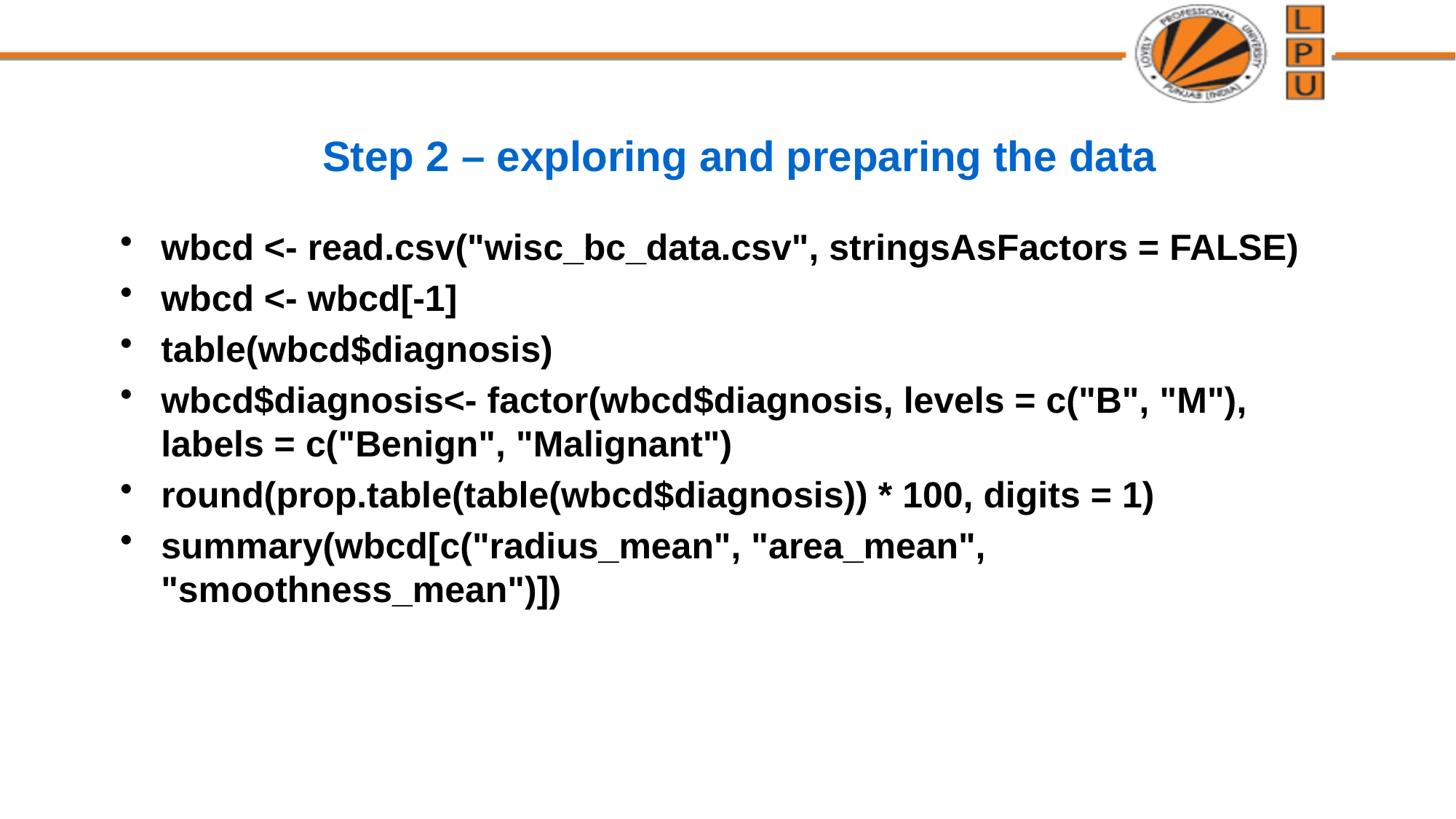

# Step 2 – exploring and preparing the data
wbcd <- read.csv("wisc_bc_data.csv", stringsAsFactors = FALSE)
wbcd <- wbcd[-1]
table(wbcd$diagnosis)
wbcd$diagnosis<- factor(wbcd$diagnosis, levels = c("B", "M"), labels = c("Benign", "Malignant")
round(prop.table(table(wbcd$diagnosis)) * 100, digits = 1)
summary(wbcd[c("radius_mean", "area_mean", "smoothness_mean")])